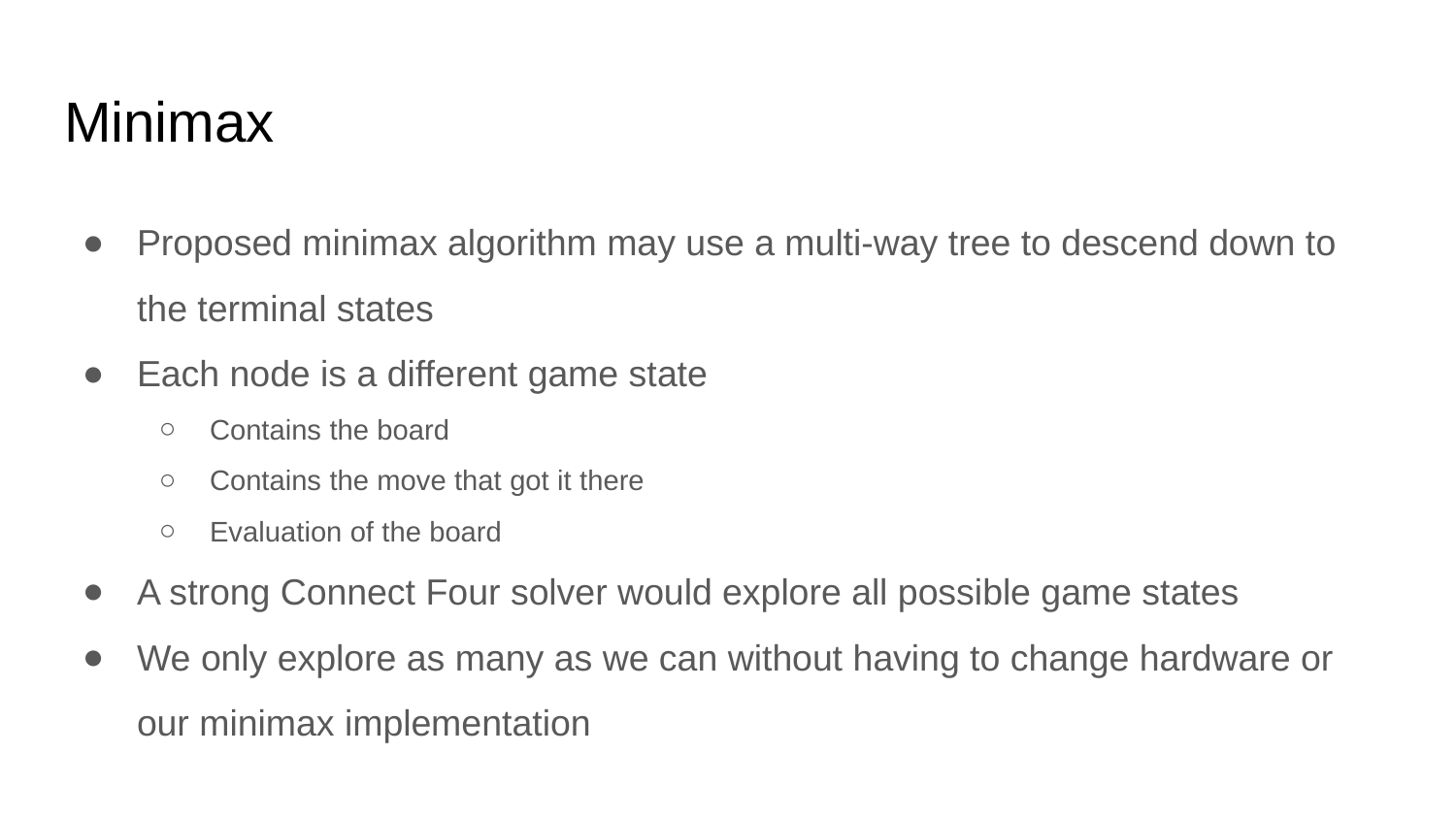

# Minimax
Proposed minimax algorithm may use a multi-way tree to descend down to the terminal states
Each node is a different game state
Contains the board
Contains the move that got it there
Evaluation of the board
A strong Connect Four solver would explore all possible game states
We only explore as many as we can without having to change hardware or our minimax implementation